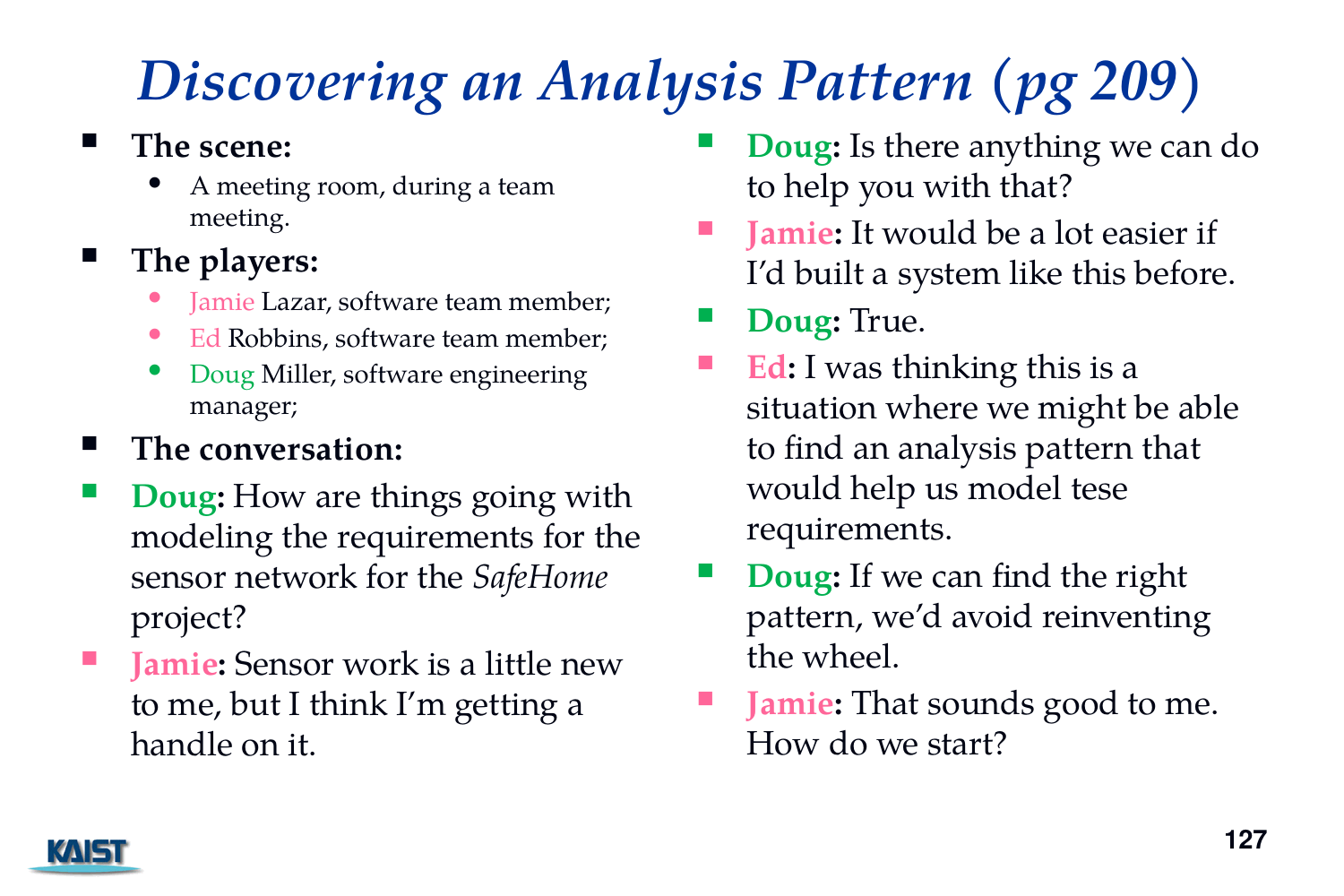

Discovering an Analysis Pattern (pg 209)
The scene:
A meeting room, during a team meeting.
The players:
Jamie Lazar, software team member;
Ed Robbins, software team member;
Doug Miller, software engineering manager;
The conversation:
Doug: How are things going with modeling the requirements for the sensor network for the SafeHome project?
Jamie: Sensor work is a little new to me, but I think I’m getting a handle on it.
Doug: Is there anything we can do to help you with that?
Jamie: It would be a lot easier if I’d built a system like this before.
Doug: True.
Ed: I was thinking this is a situation where we might be able to find an analysis pattern that would help us model tese requirements.
Doug: If we can find the right pattern, we’d avoid reinventing the wheel.
Jamie: That sounds good to me. How do we start?
127
127